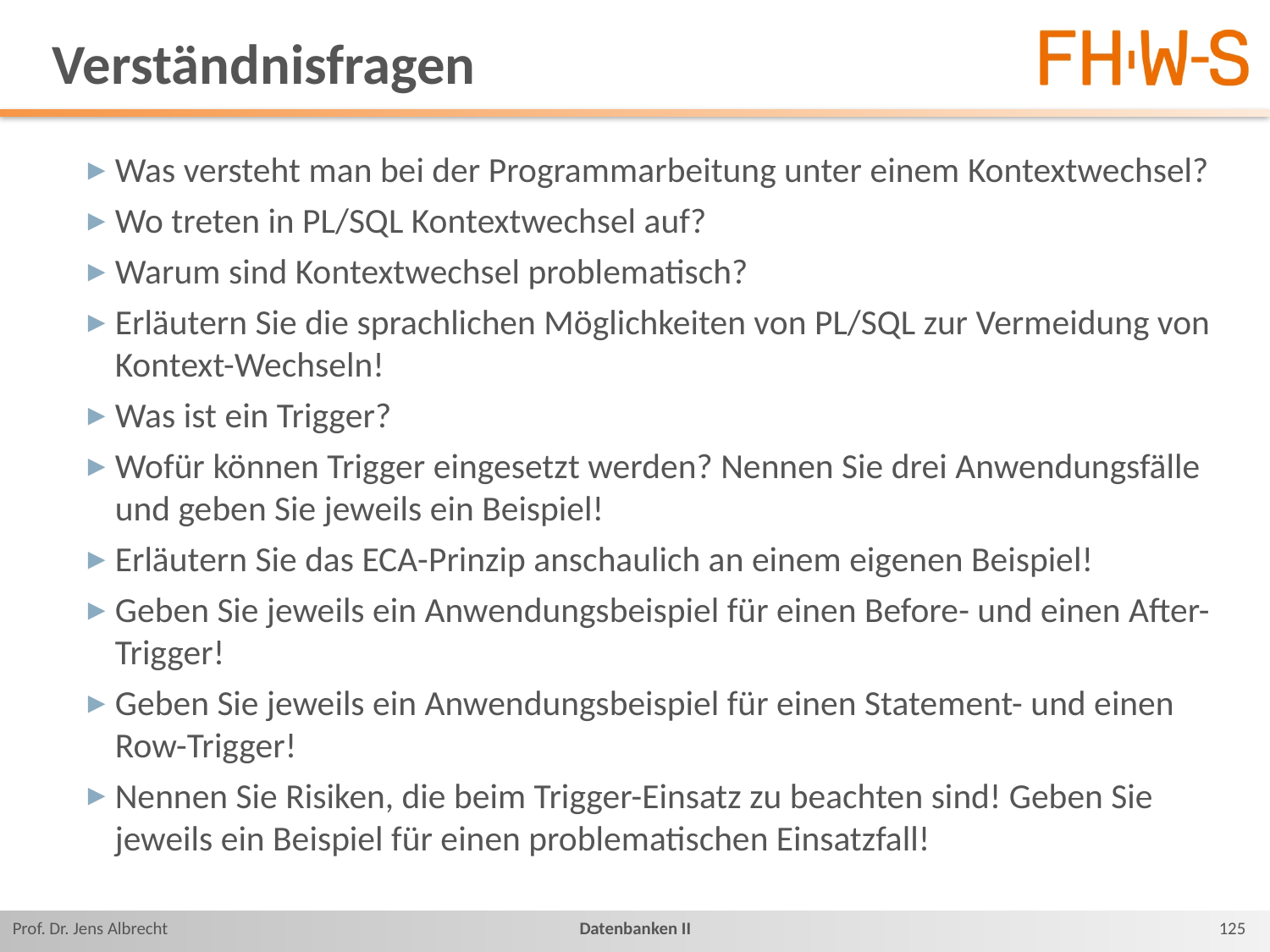

# Verständnisfragen
Was versteht man bei der Programmarbeitung unter einem Kontextwechsel?
Wo treten in PL/SQL Kontextwechsel auf?
Warum sind Kontextwechsel problematisch?
Erläutern Sie die sprachlichen Möglichkeiten von PL/SQL zur Vermeidung von Kontext-Wechseln!
Was ist ein Trigger?
Wofür können Trigger eingesetzt werden? Nennen Sie drei Anwendungsfälle und geben Sie jeweils ein Beispiel!
Erläutern Sie das ECA-Prinzip anschaulich an einem eigenen Beispiel!
Geben Sie jeweils ein Anwendungsbeispiel für einen Before- und einen After-Trigger!
Geben Sie jeweils ein Anwendungsbeispiel für einen Statement- und einen Row-Trigger!
Nennen Sie Risiken, die beim Trigger-Einsatz zu beachten sind! Geben Sie jeweils ein Beispiel für einen problematischen Einsatzfall!